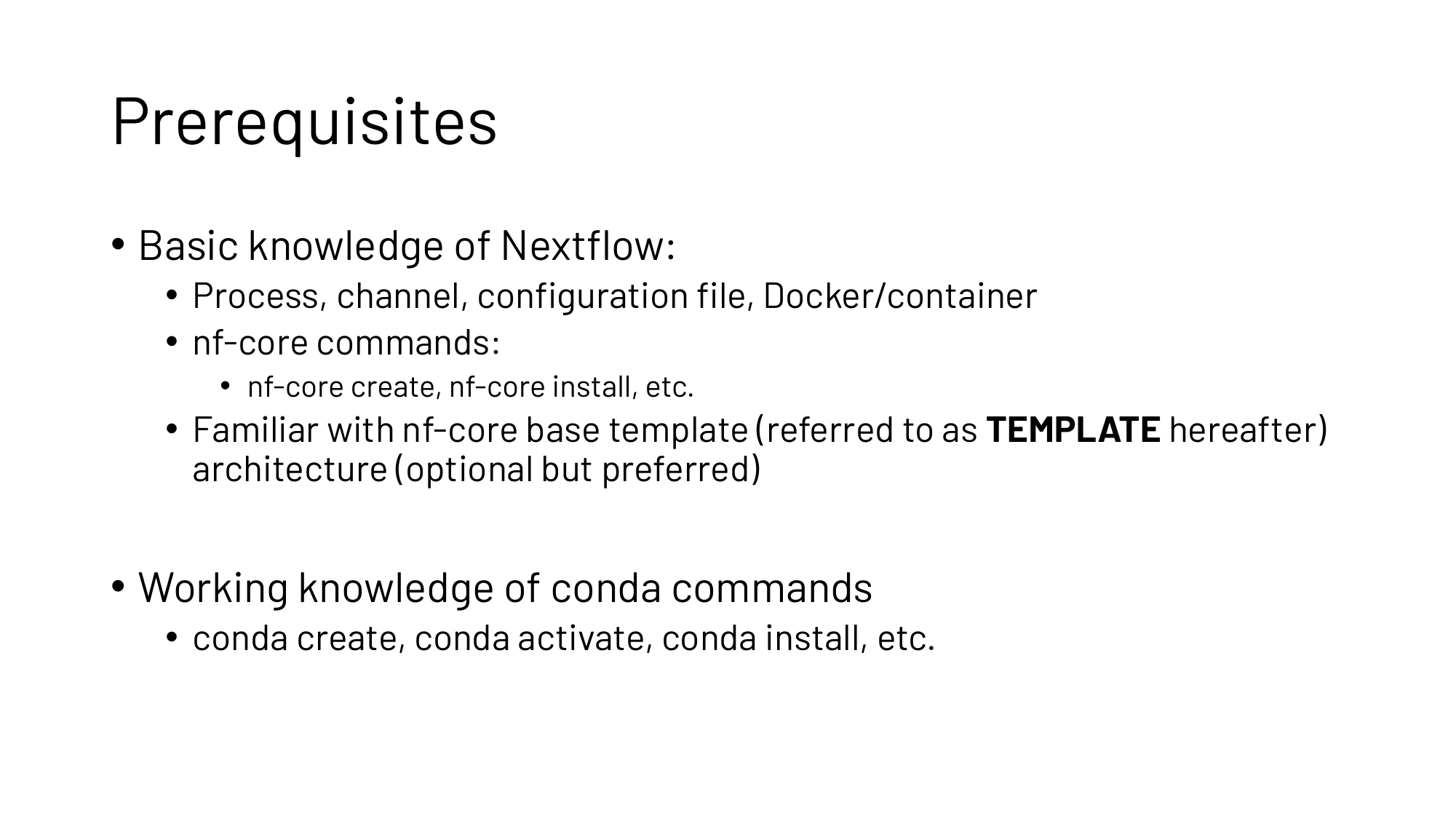

# Prerequisites
Basic knowledge of Nextflow:
Process, channel, configuration file, Docker/container
nf-core commands:
nf-core create, nf-core install, etc.
Familiar with nf-core base template (referred to as TEMPLATE hereafter) architecture (optional but preferred)

Working knowledge of conda commands
conda create, conda activate, conda install, etc.